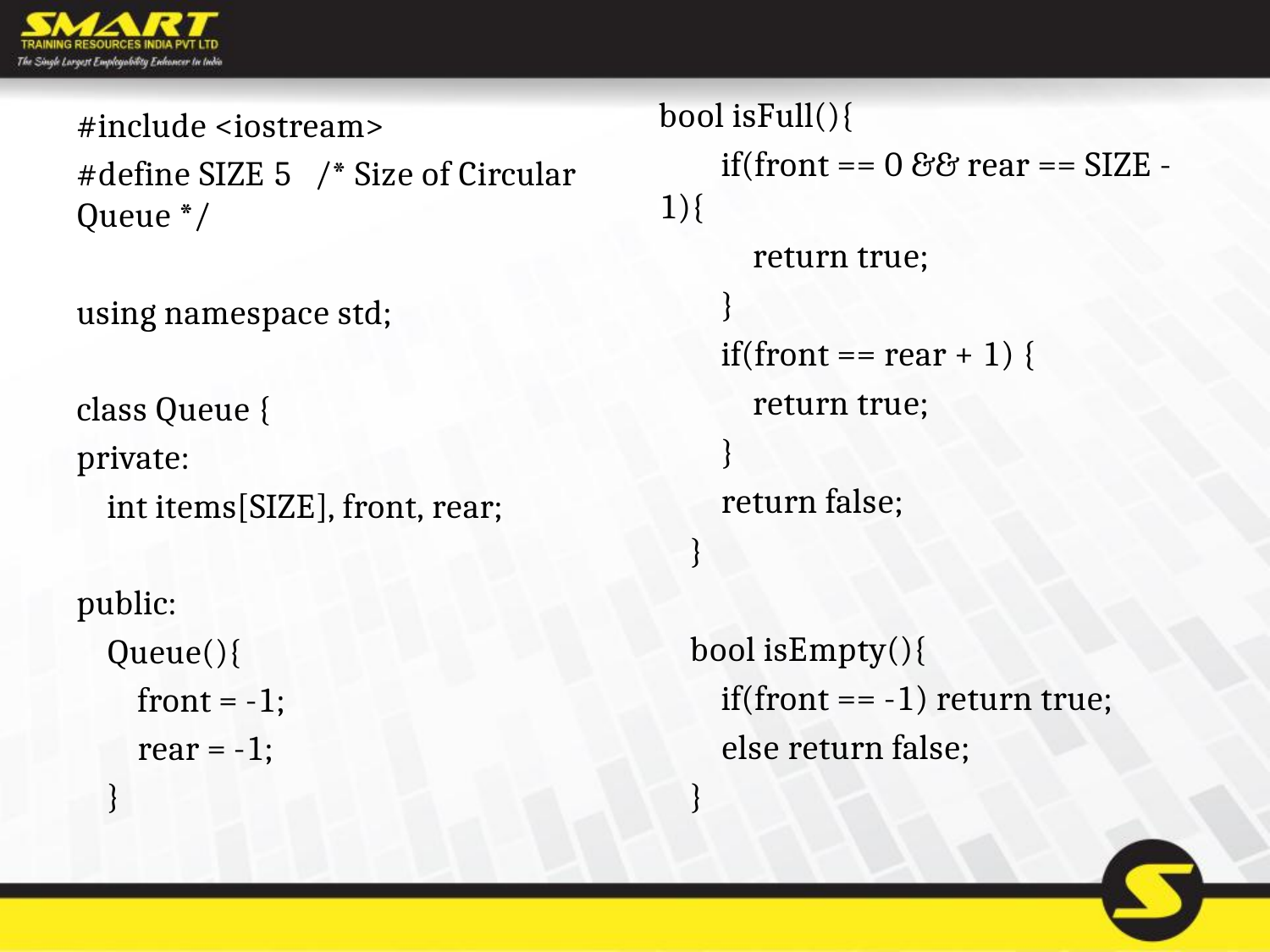

bool isFull(){
        if(front == 0 && rear == SIZE - 1){
            return true;
        }
        if(front == rear + 1) {
            return true;
        }
        return false;
    }

    bool isEmpty(){
        if(front == -1) return true;
        else return false;
    }
#include <iostream>
#define SIZE 5   /* Size of Circular Queue */

using namespace std;

class Queue {
private:
    int items[SIZE], front, rear;

public:
    Queue(){
        front = -1;
        rear = -1;
    }